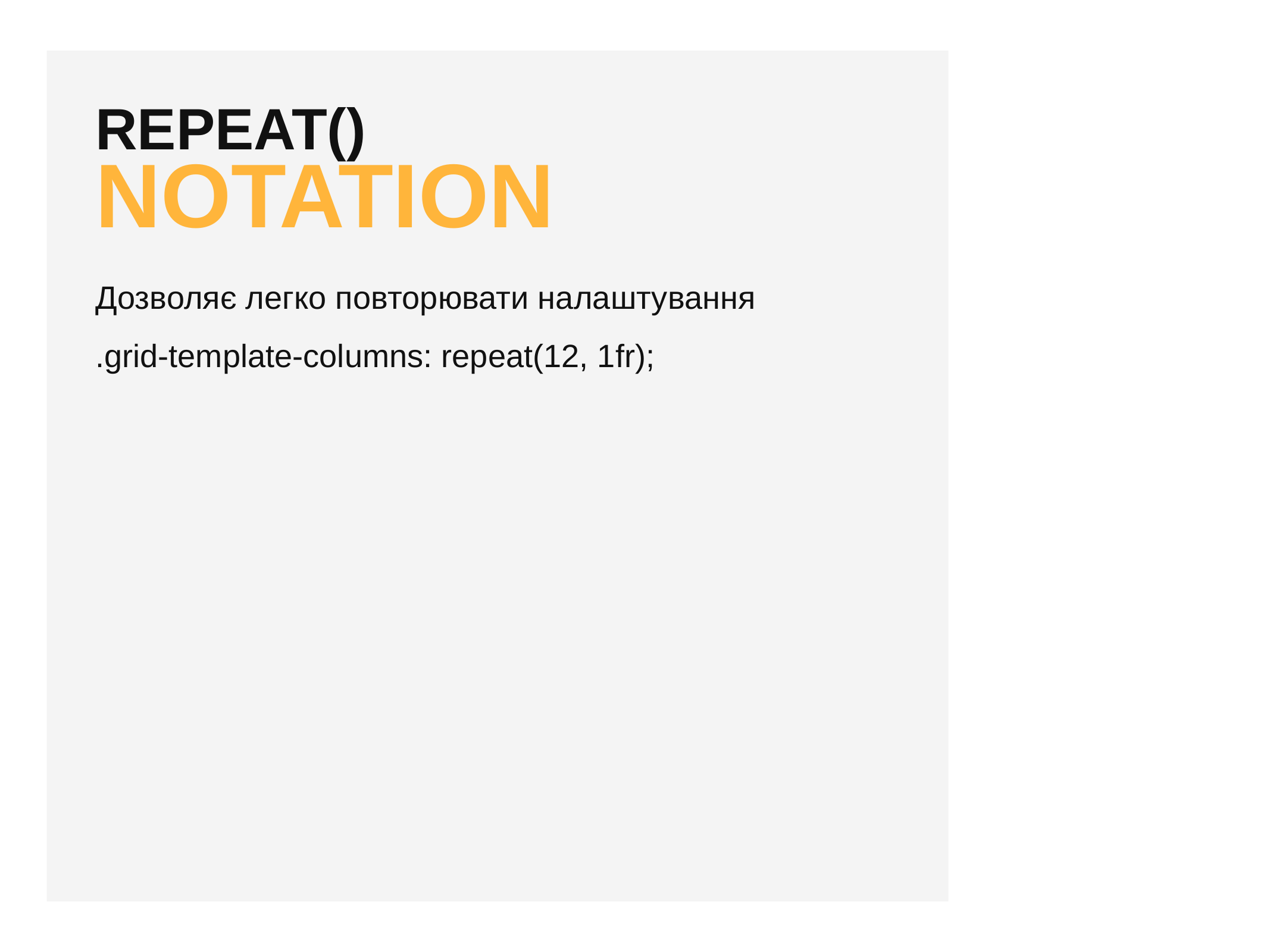

repeat()
notation

Дозволяє легко повторювати налаштування
.grid-template-columns: repeat(12, 1fr);